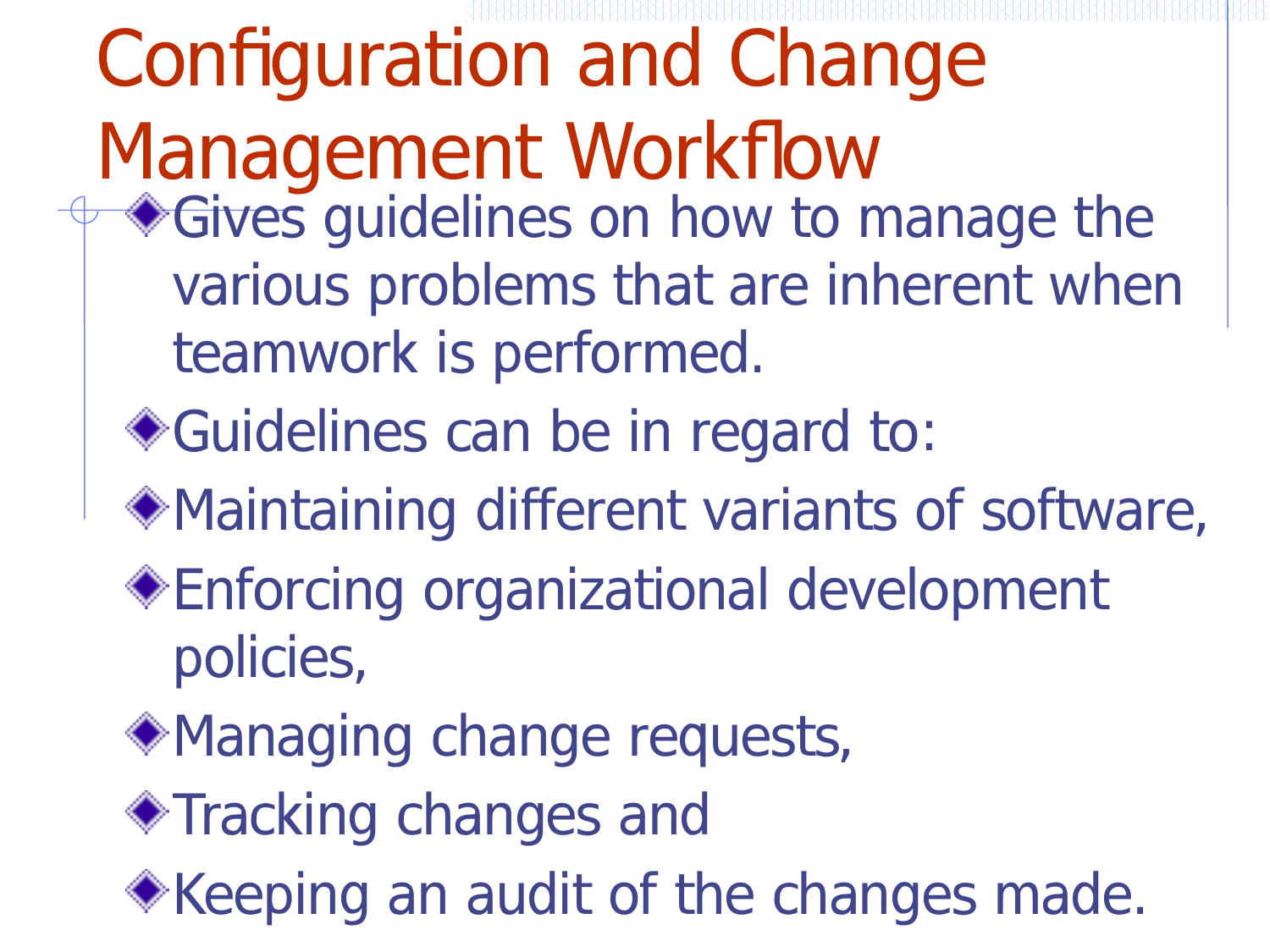

# Configuration and Change Management Workflow
Gives guidelines on how to manage the various problems that are inherent when teamwork is performed.
Guidelines can be in regard to:
Maintaining different variants of software,
Enforcing organizational development policies,
Managing change requests,
Tracking changes and
Keeping an audit of the changes made.